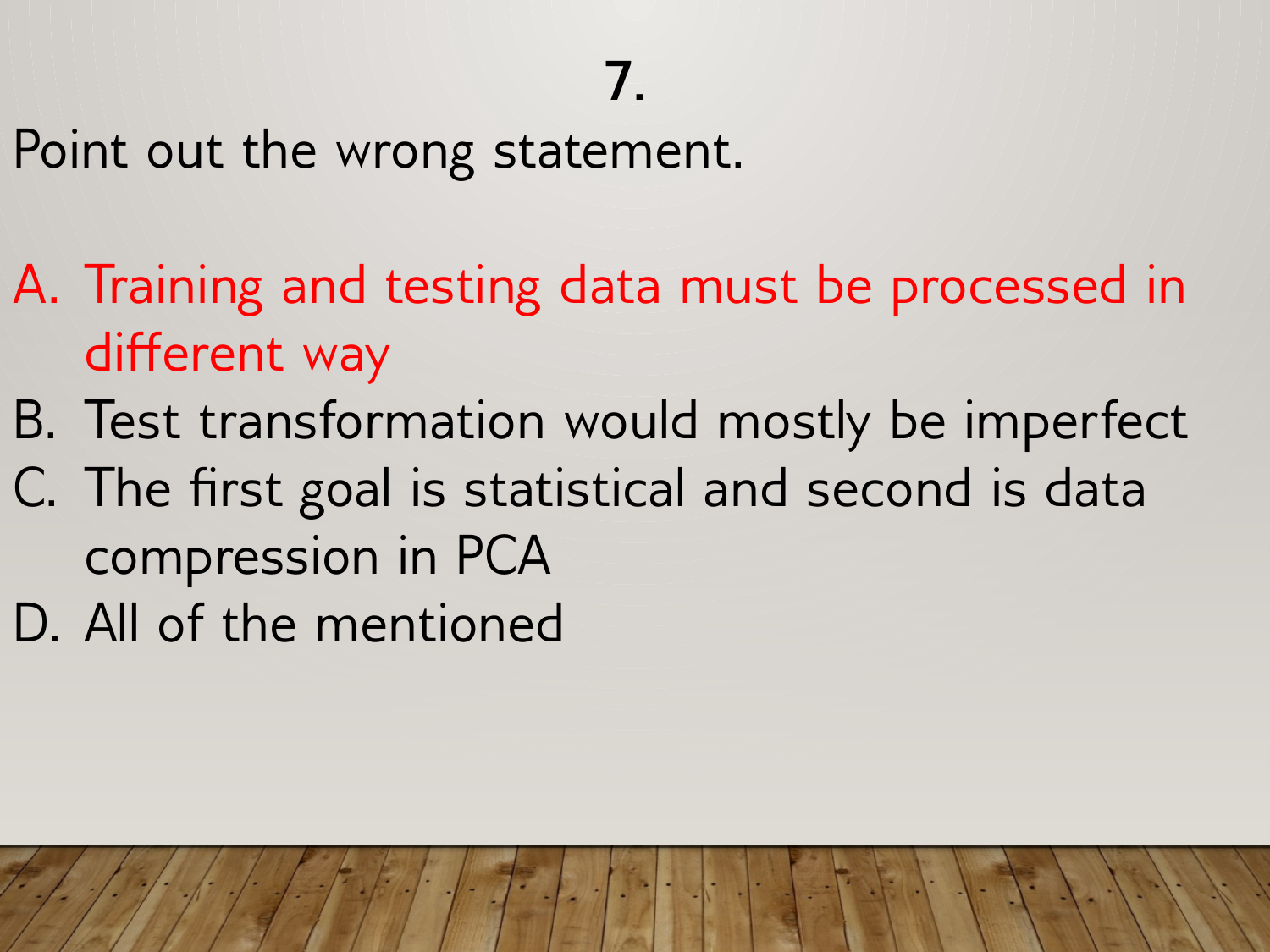

7.
Point out the wrong statement.

Training and testing data must be processed in different way
Test transformation would mostly be imperfect
The first goal is statistical and second is data compression in PCA
All of the mentioned